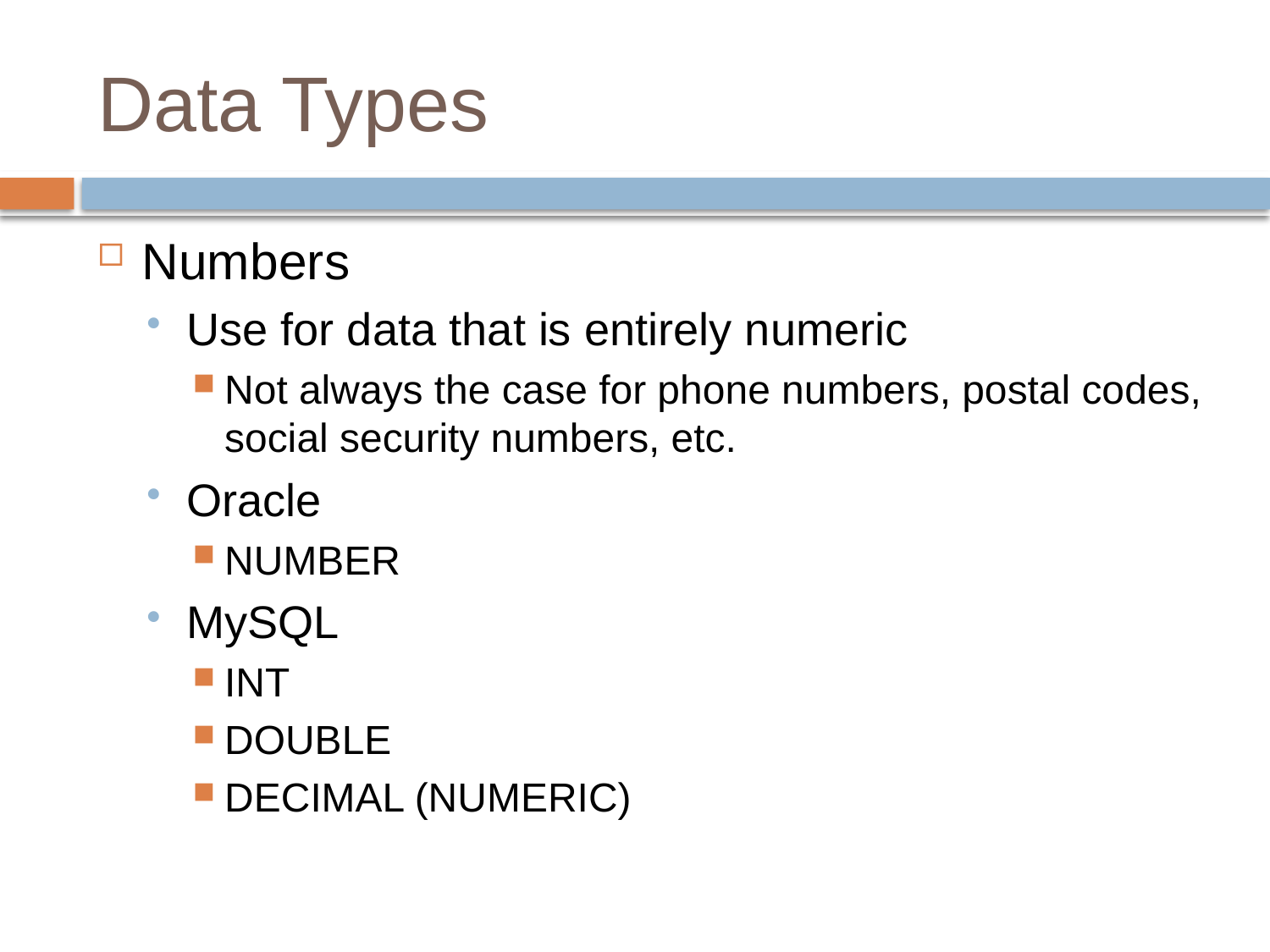

# Data Types
Numbers
Use for data that is entirely numeric
Not always the case for phone numbers, postal codes, social security numbers, etc.
Oracle
NUMBER
MySQL
INT
DOUBLE
DECIMAL (NUMERIC)